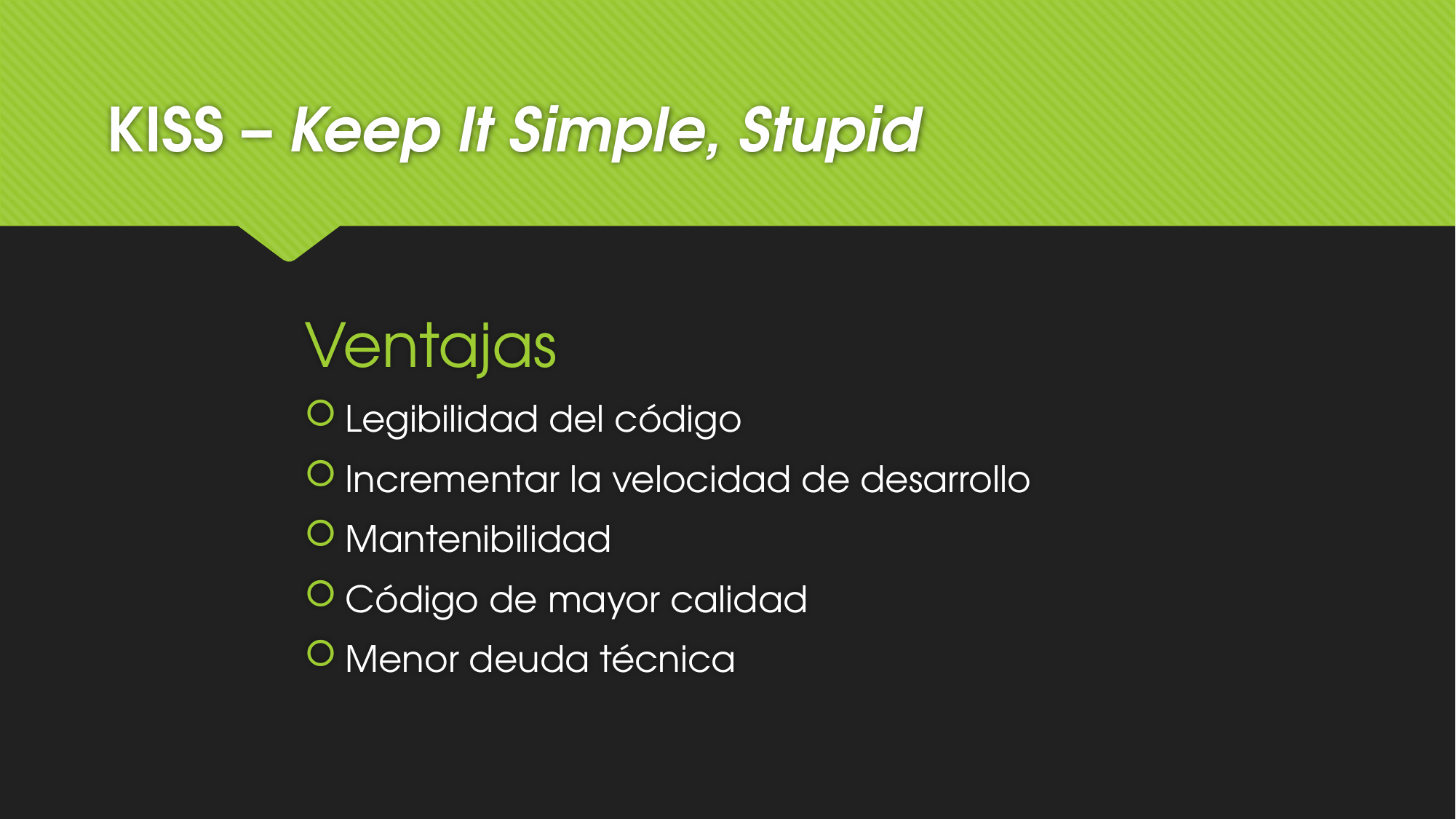

# KISS – Keep It Simple, Stupid
Ventajas
Legibilidad del código
Incrementar la velocidad de desarrollo
Mantenibilidad
Código de mayor calidad
Menor deuda técnica